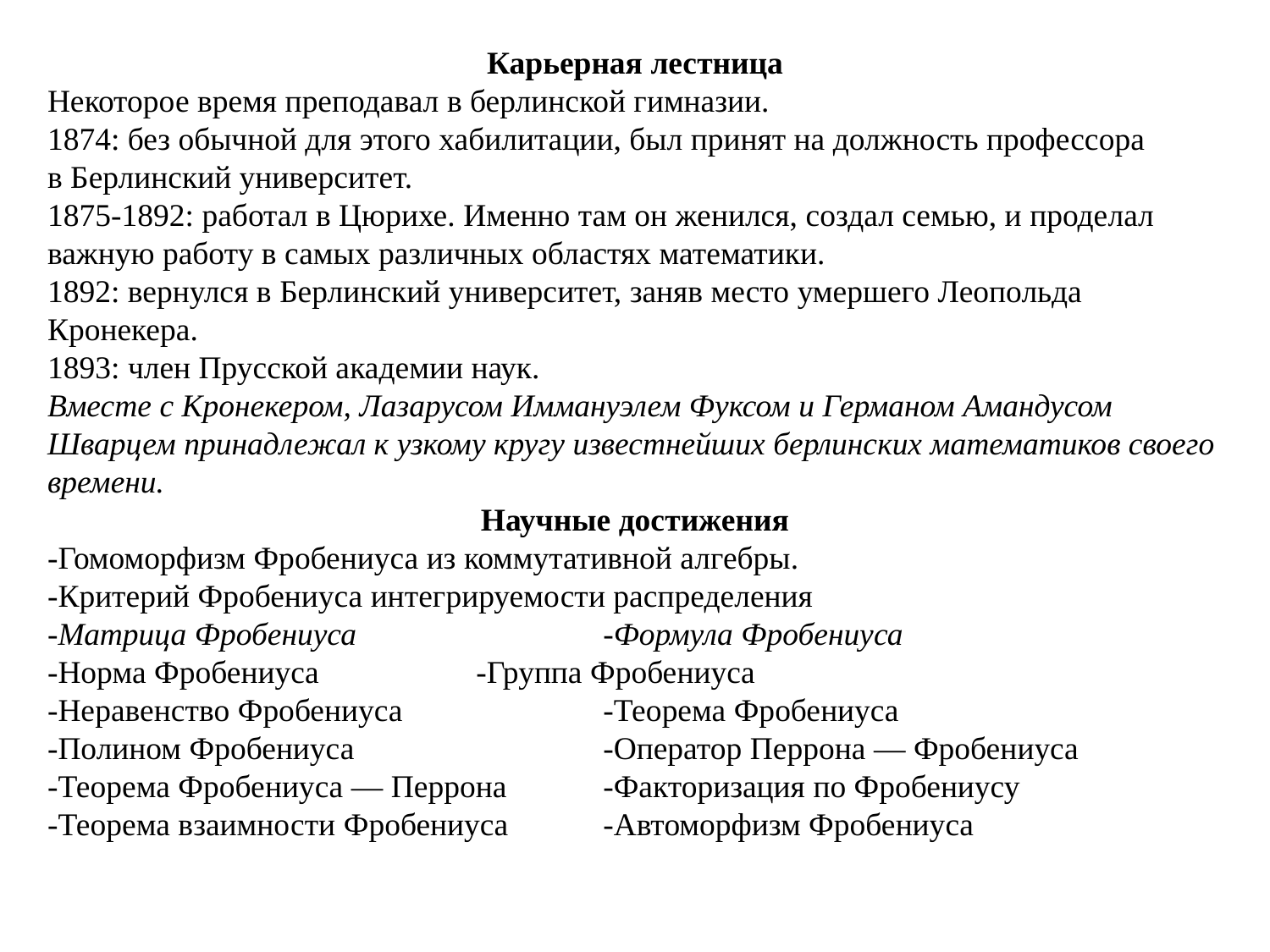

Карьерная лестница
Некоторое время преподавал в берлинской гимназии.
1874: без обычной для этого хабилитации, был принят на должность профессора
в Берлинский университет.
1875-1892: работал в Цюрихе. Именно там он женился, создал семью, и проделал
важную работу в самых различных областях математики.
1892: вернулся в Берлинский университет, заняв место умершего Леопольда
Кронекера.
1893: член Прусской академии наук.
Вместе с Кронекером, Лазарусом Иммануэлем Фуксом и Германом Амандусом
Шварцем принадлежал к узкому кругу известнейших берлинских математиков своего
времени.
Научные достижения
-Гомоморфизм Фробениуса из коммутативной алгебры.
-Критерий Фробениуса интегрируемости распределения
-Матрица Фробениуса		-Формула Фробениуса
-Норма Фробениуса		-Группа Фробениуса
-Неравенство Фробениуса		-Теорема Фробениуса
-Полином Фробениуса		-Оператор Перрона — Фробениуса
-Теорема Фробениуса — Перрона	-Факторизация по Фробениусу
-Теорема взаимности Фробениуса	-Автоморфизм Фробениуса